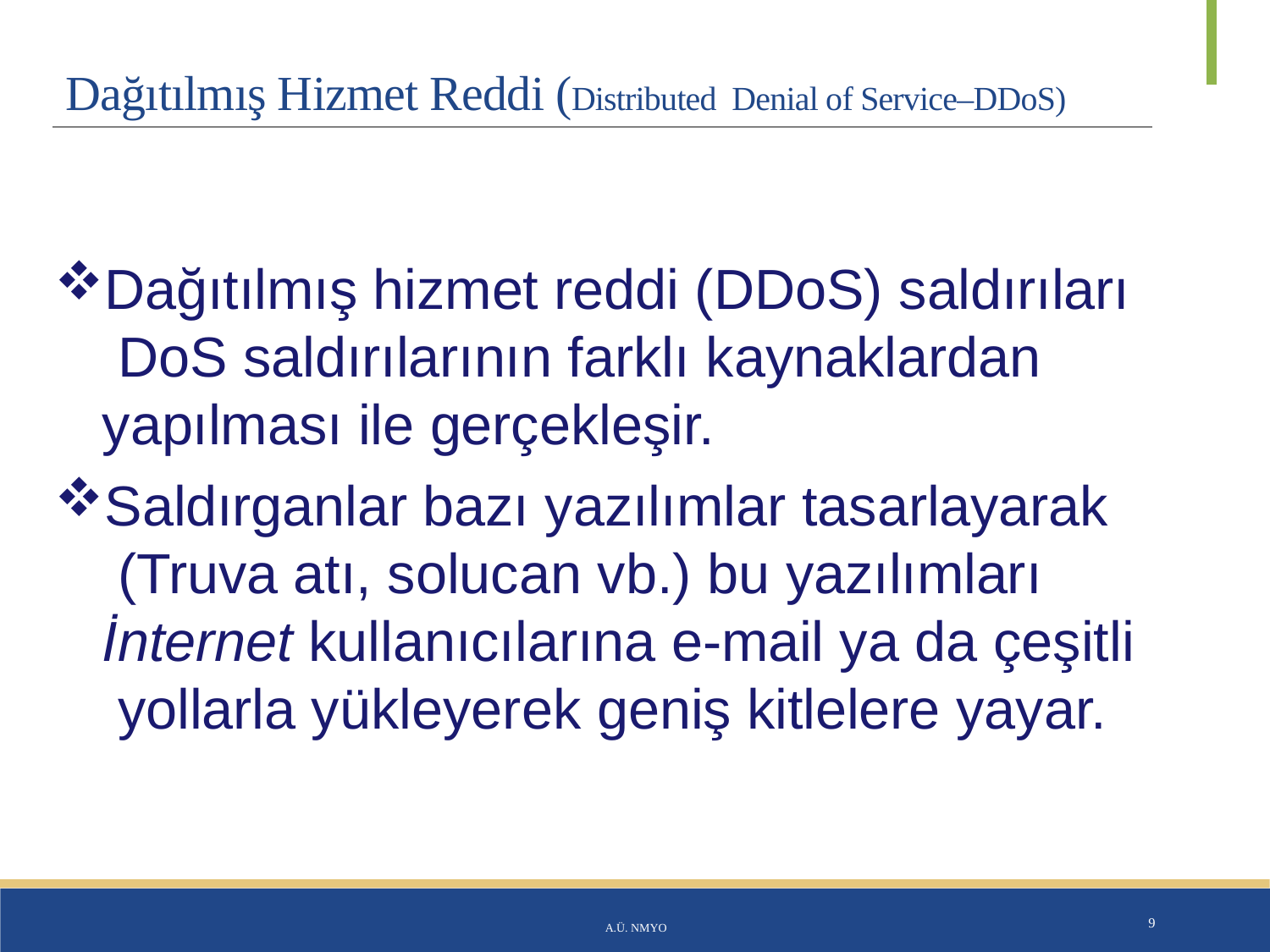

# Dağıtılmış Hizmet Reddi (Distributed  Denial of Service–DDoS)
Dağıtılmış hizmet reddi (DDoS) saldırıları  DoS saldırılarının farklı kaynaklardan  yapılması ile gerçekleşir.
Saldırganlar bazı yazılımlar tasarlayarak  (Truva atı, solucan vb.) bu yazılımları
İnternet kullanıcılarına e-mail ya da çeşitli  yollarla yükleyerek geniş kitlelere yayar.
A.Ü. NMYO
9